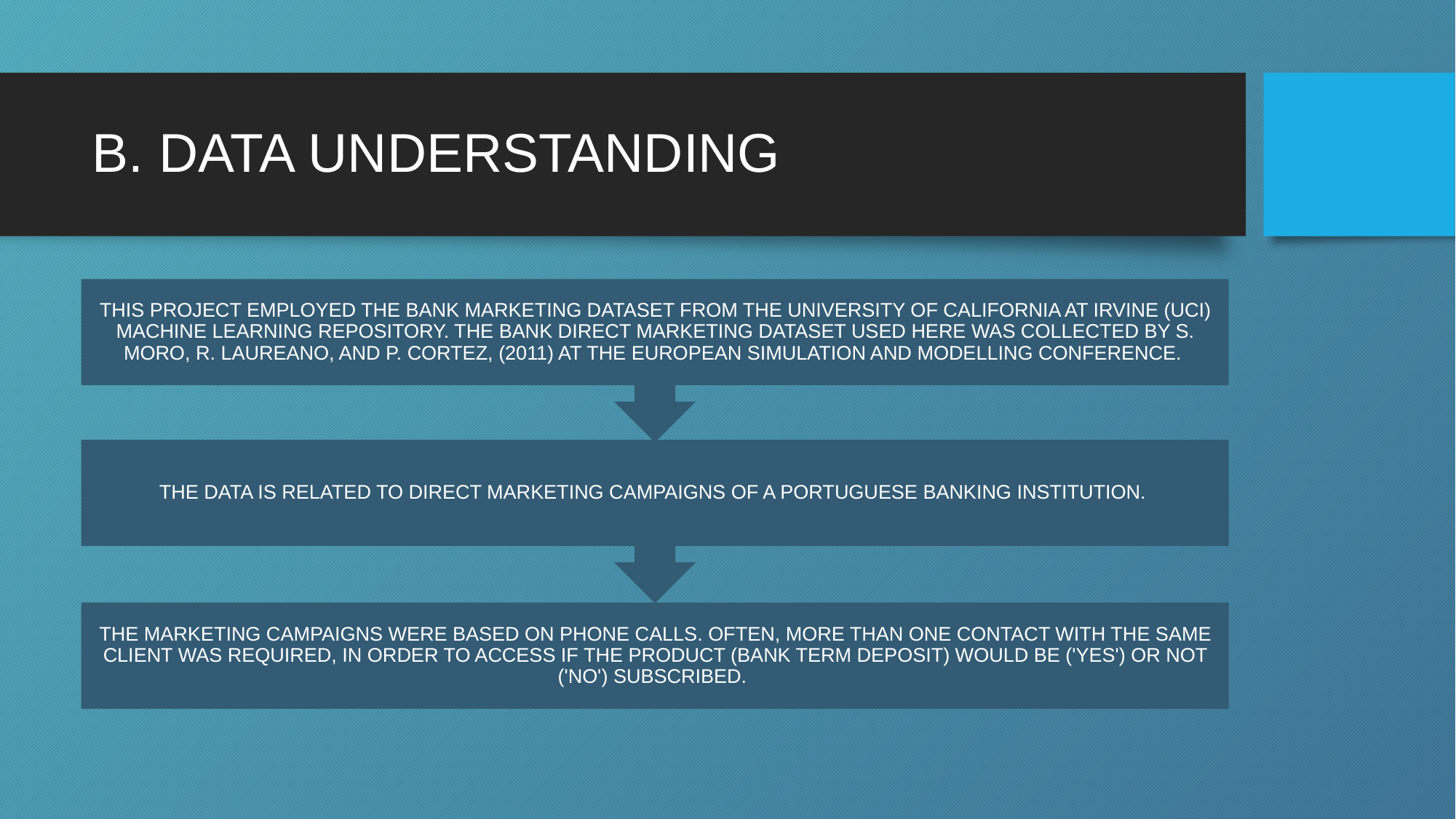

# B. DATA UNDERSTANDING
THE MARKETING CAMPAIGNS WERE BASED ON PHONE CALLS. OFTEN, MORE THAN ONE CONTACT WITH THE SAME CLIENT WAS REQUIRED, IN ORDER TO ACCESS IF THE PRODUCT (BANK TERM DEPOSIT) WOULD BE ('YES') OR NOT ('NO') SUBSCRIBED.
THE DATA IS RELATED TO DIRECT MARKETING CAMPAIGNS OF A PORTUGUESE BANKING INSTITUTION.
THIS PROJECT EMPLOYED THE BANK MARKETING DATASET FROM THE UNIVERSITY OF CALIFORNIA AT IRVINE (UCI) MACHINE LEARNING REPOSITORY. THE BANK DIRECT MARKETING DATASET USED HERE WAS COLLECTED BY S. MORO, R. LAUREANO, AND P. CORTEZ, (2011) AT THE EUROPEAN SIMULATION AND MODELLING CONFERENCE.